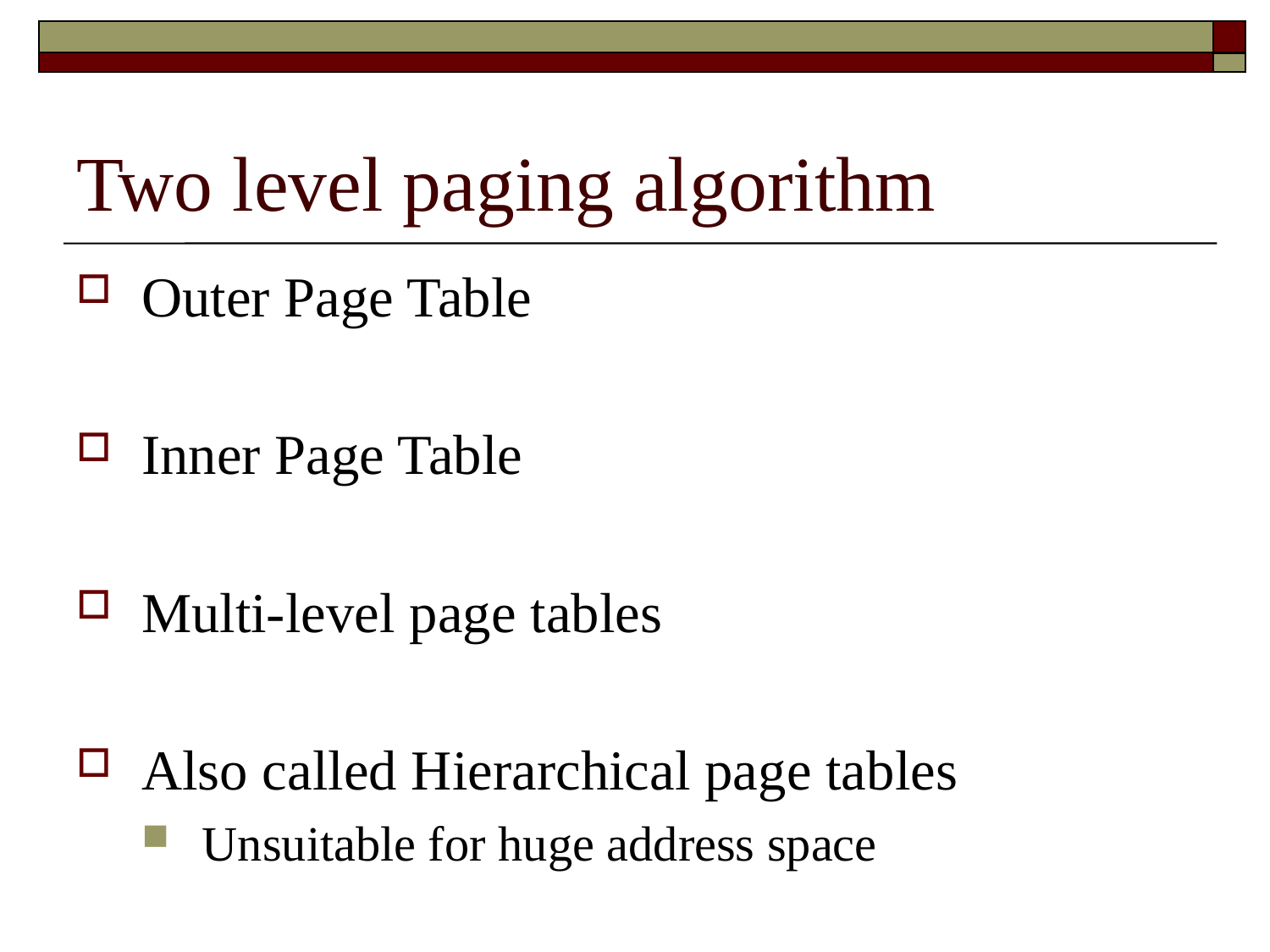

# Two level paging algorithm
Outer Page Table

Inner Page Table

Multi-level page tables

Also called Hierarchical page tables
Unsuitable for huge address space